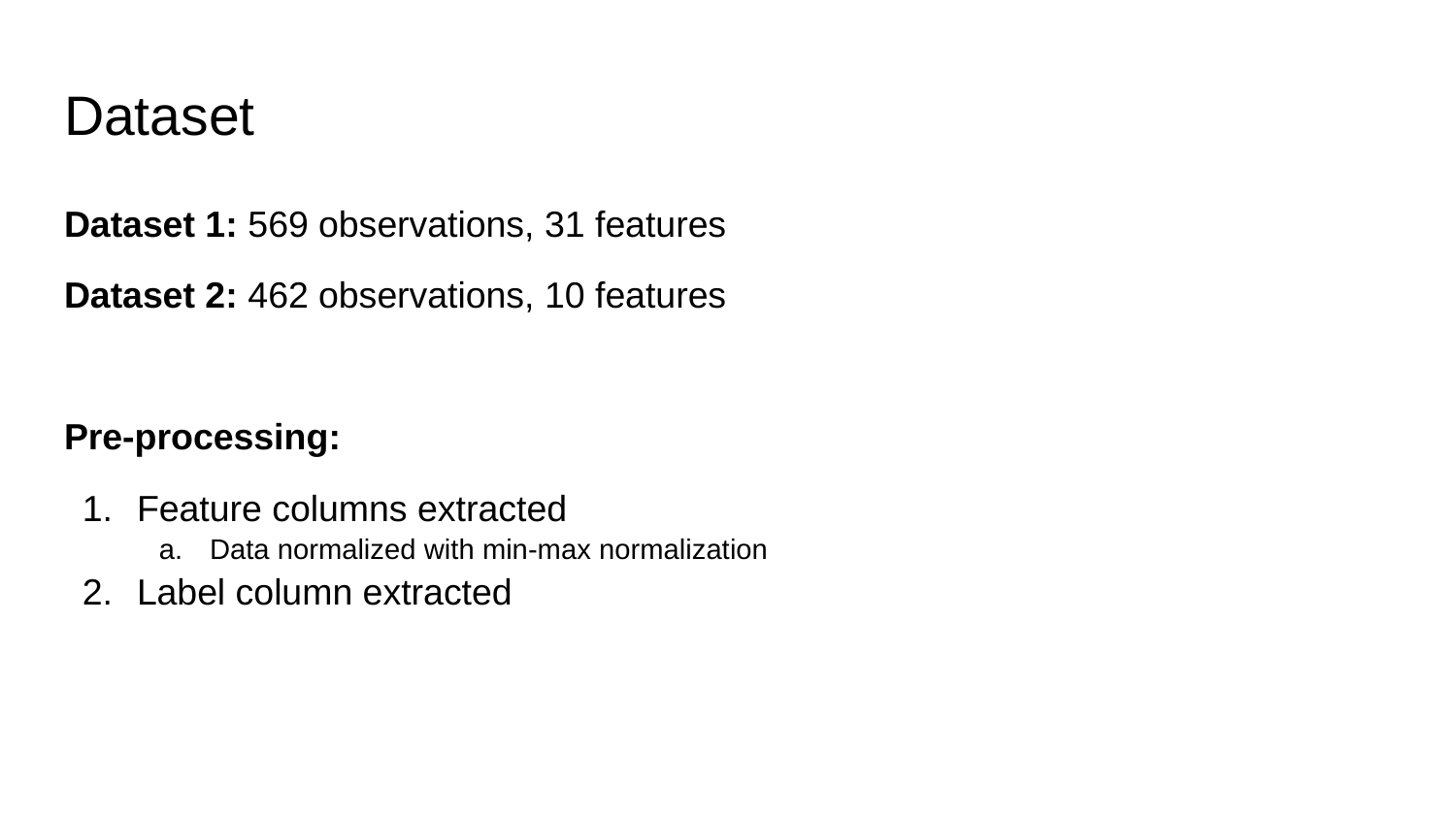

# Dataset
Dataset 1: 569 observations, 31 features
Dataset 2: 462 observations, 10 features

Pre-processing:
Feature columns extracted
Data normalized with min-max normalization
Label column extracted